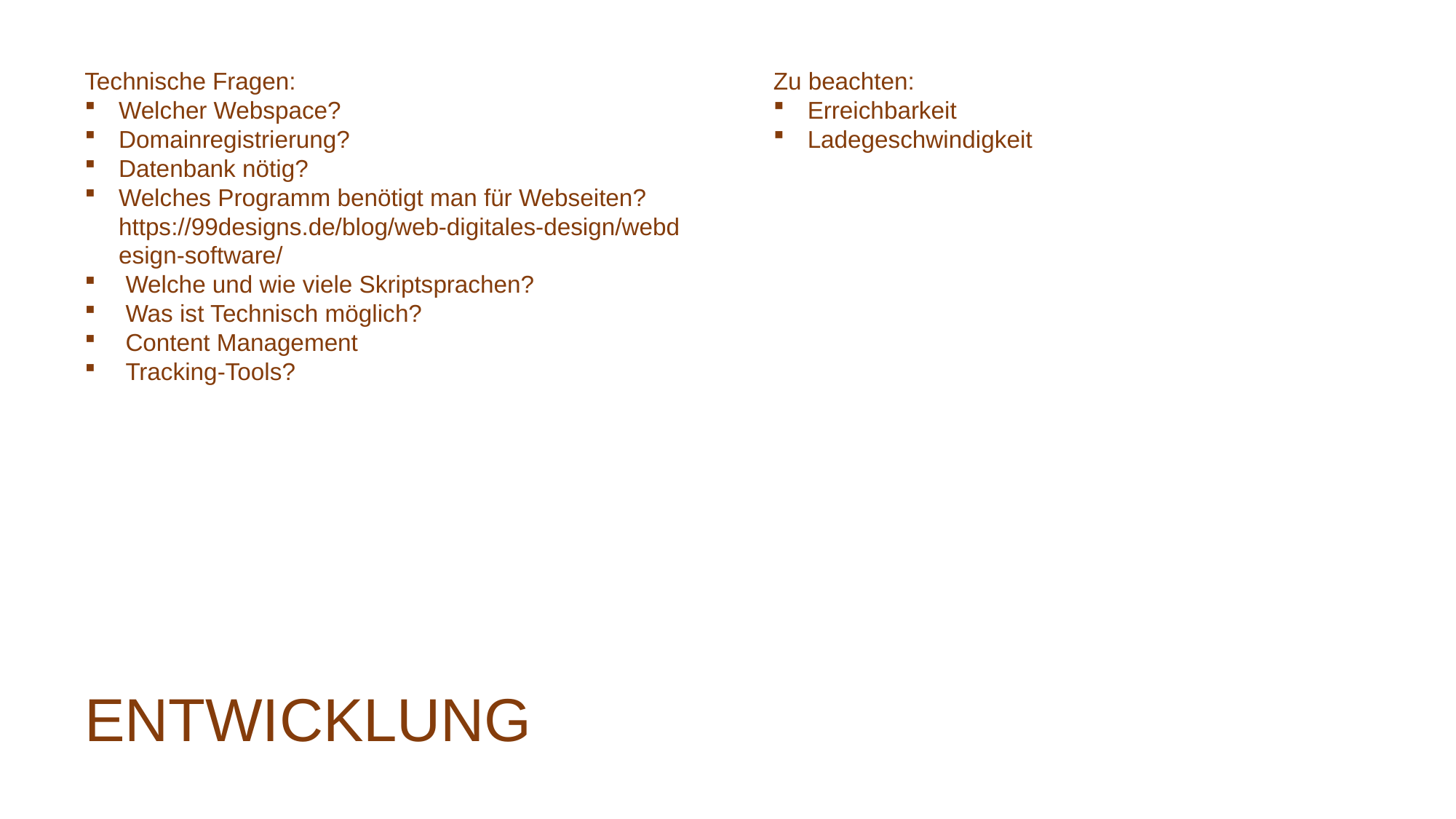

Technische Fragen:
Welcher Webspace?
Domainregistrierung?
Datenbank nötig?
Welches Programm benötigt man für Webseiten? https://99designs.de/blog/web-digitales-design/webdesign-software/
Welche und wie viele Skriptsprachen?
Was ist Technisch möglich?
Content Management
Tracking-Tools?
Zu beachten:
Erreichbarkeit
Ladegeschwindigkeit
ENTWICKLUNG